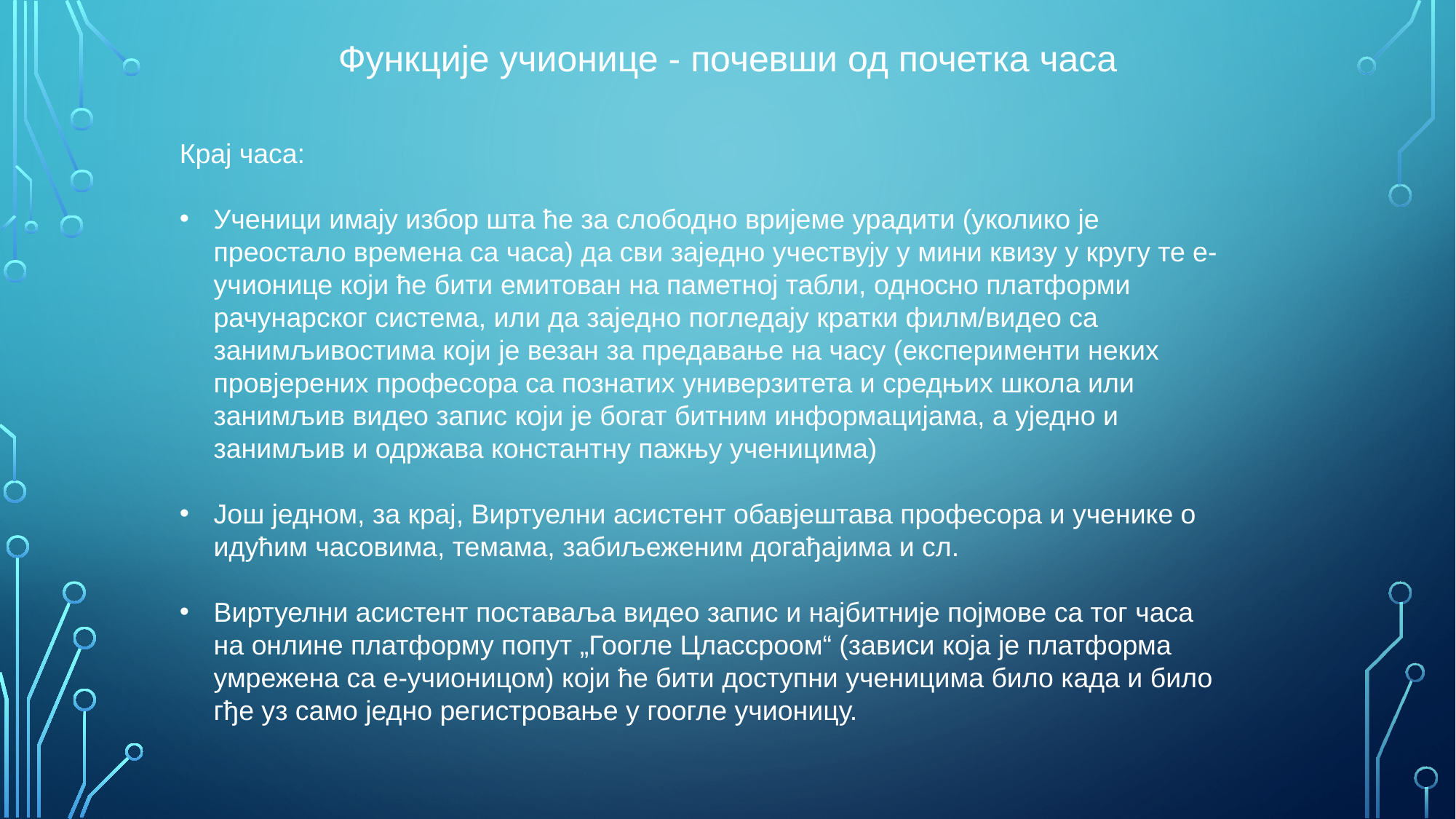

Функције учионице - почевши од почетка часа
Крај часа:

Ученици имају избор шта ће за слободно вријеме урадити (уколико је преостало времена са часа) да сви заједно учествују у мини квизу у кругу те е-учионице који ће бити емитован на паметној табли, односно платформи рачунарског система, или да заједно погледају кратки филм/видео са занимљивостима који је везан за предавање на часу (експерименти неких провјерених професора са познатих универзитета и средњих школа или занимљив видео запис који је богат битним информацијама, а уједно и занимљив и одржава константну пажњу ученицима)
Још једном, за крај, Виртуелни асистент обавјештава професора и ученике о идућим часовима, темама, забиљеженим догађајима и сл.
Виртуелни асистент поставаља видео запис и најбитније појмове са тог часа на онлине платформу попут „Гоогле Цлассроом“ (зависи која је платформа умрежена са е-учионицом) који ће бити доступни ученицима било када и било гђе уз само једно регистровање у гоогле учионицу.